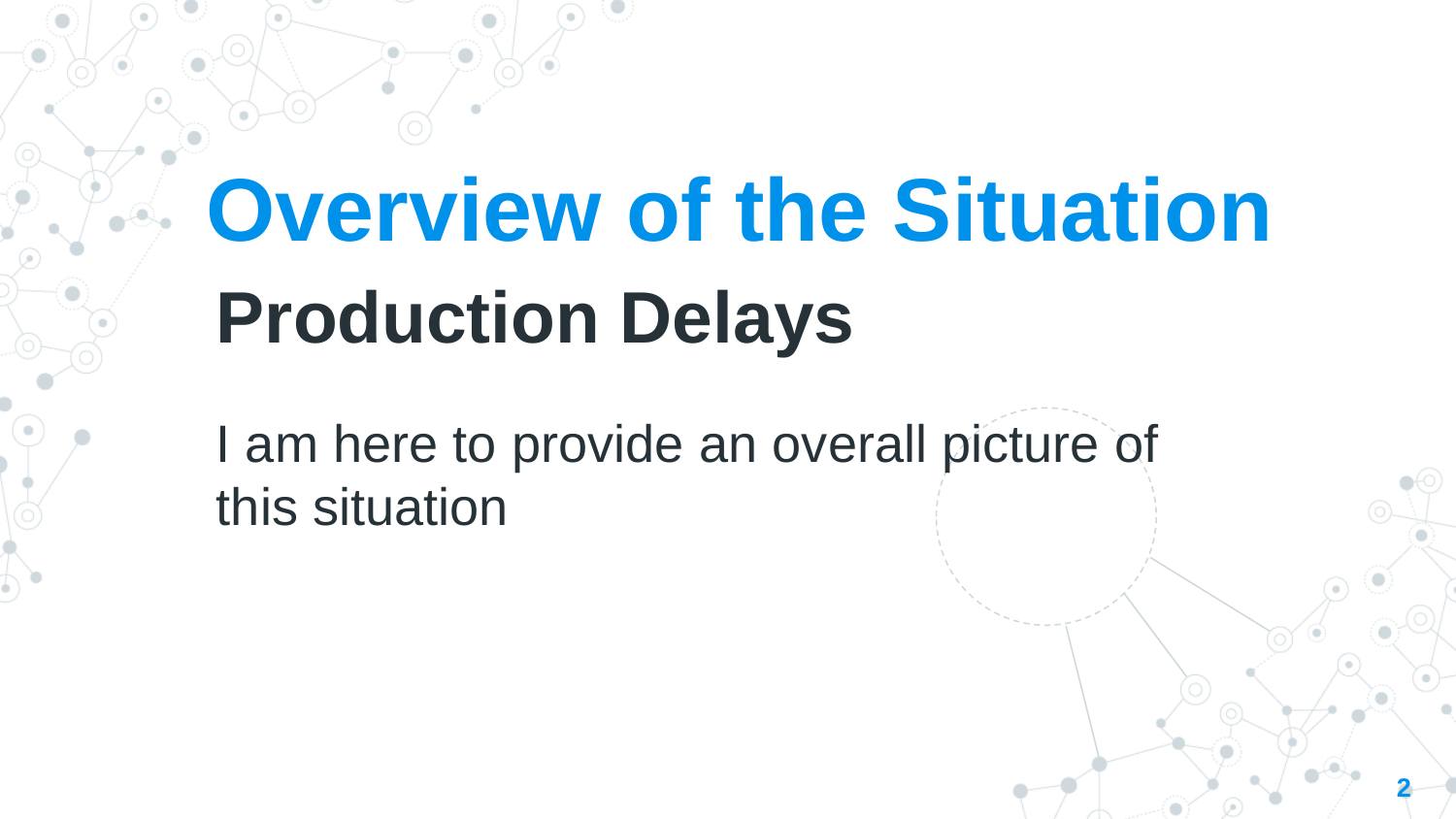

Overview of the Situation
Production Delays
I am here to provide an overall picture of this situation

2